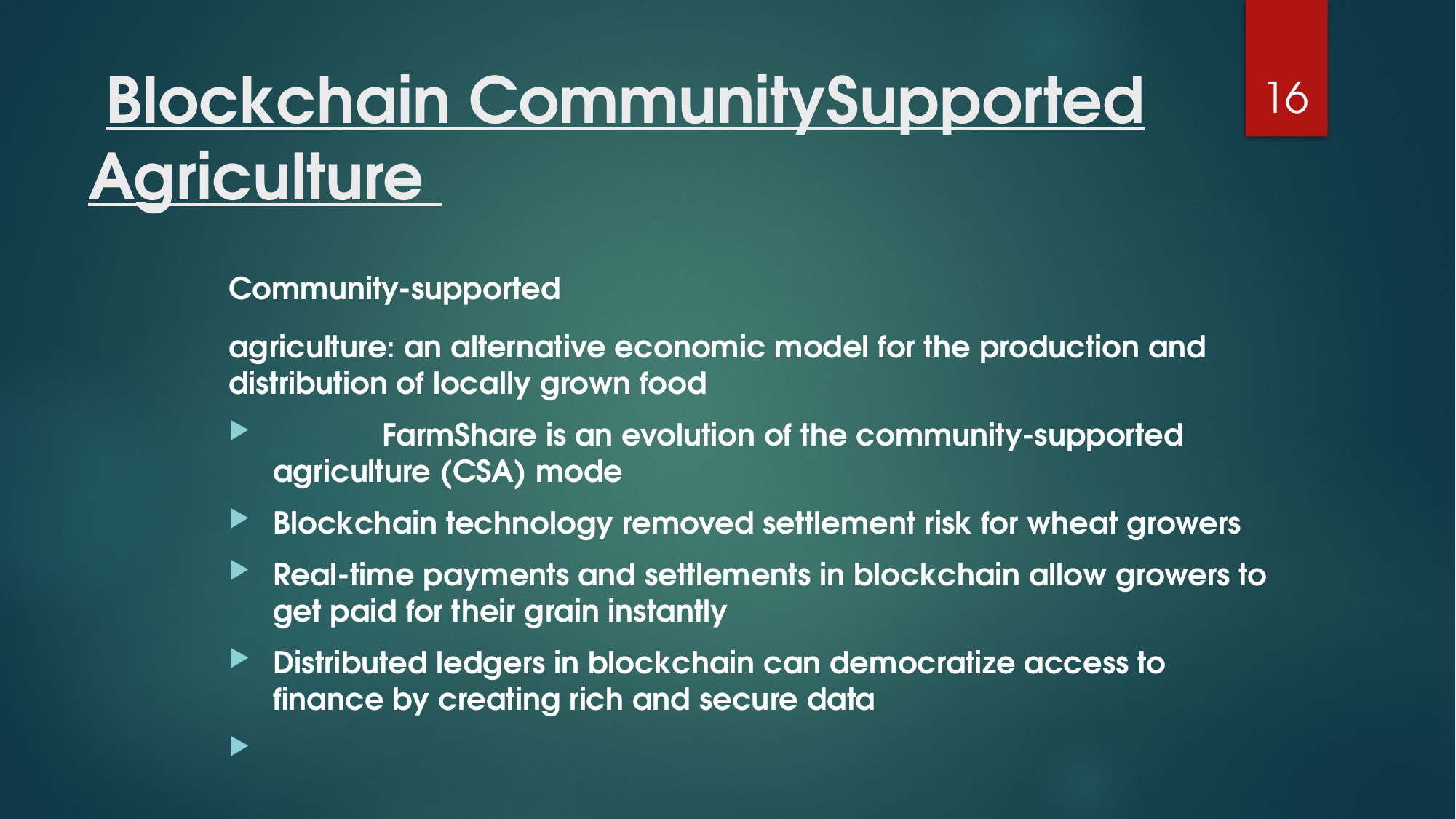

16
# Blockchain CommunitySupported Agriculture
Community-supported
agriculture: an alternative economic model for the production and distribution of locally grown food
	FarmShare is an evolution of the community-supported agriculture (CSA) mode
Blockchain technology removed settlement risk for wheat growers
Real-time payments and settlements in blockchain allow growers to get paid for their grain instantly
Distributed ledgers in blockchain can democratize access to finance by creating rich and secure data